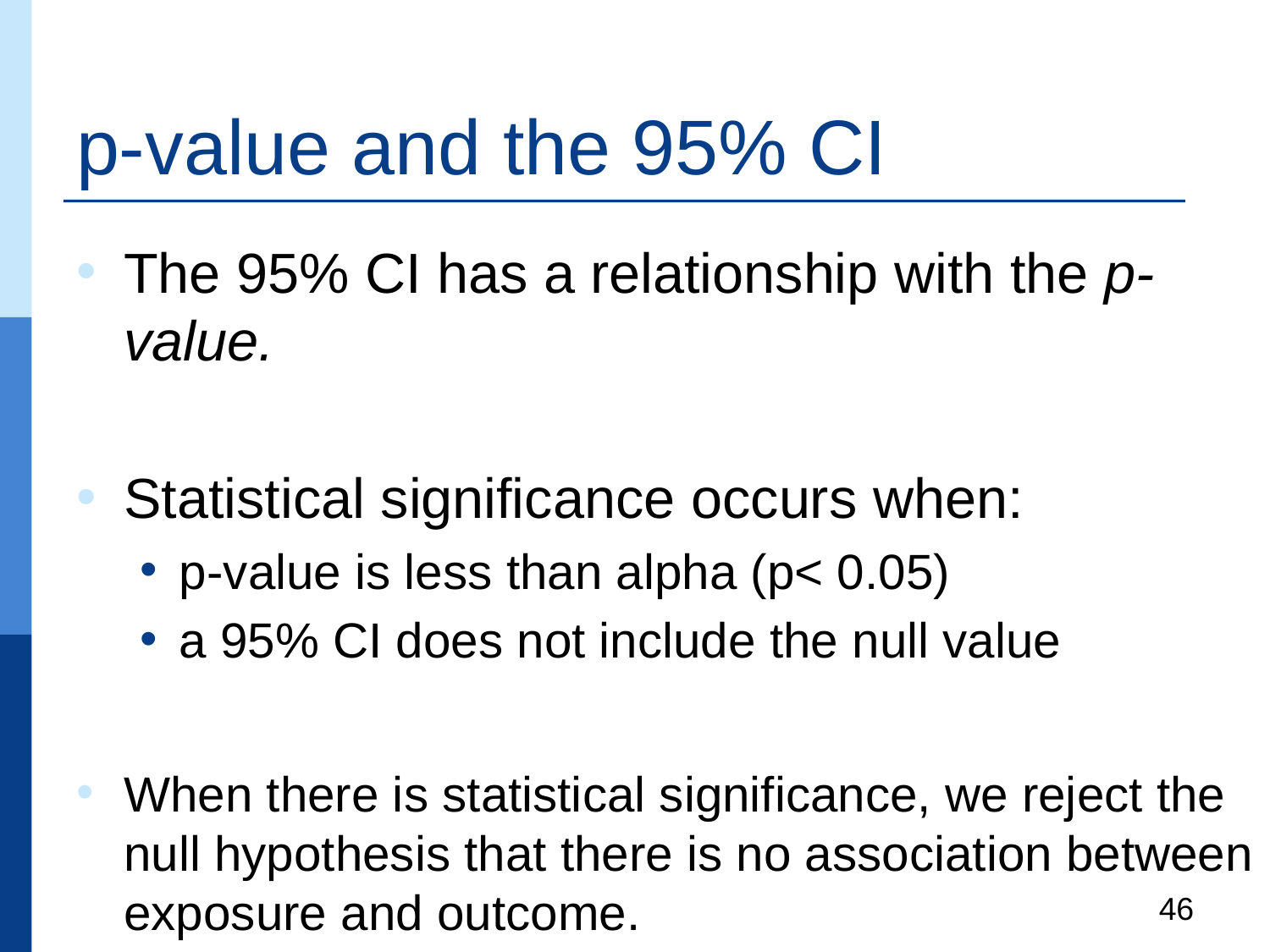

# p-value and the 95% CI

The 95% CI has a relationship with the p-value.

Statistical significance occurs when:
p-value is less than alpha (p< 0.05)
a 95% CI does not include the null value

When there is statistical significance, we reject the null hypothesis that there is no association between exposure and outcome.
46